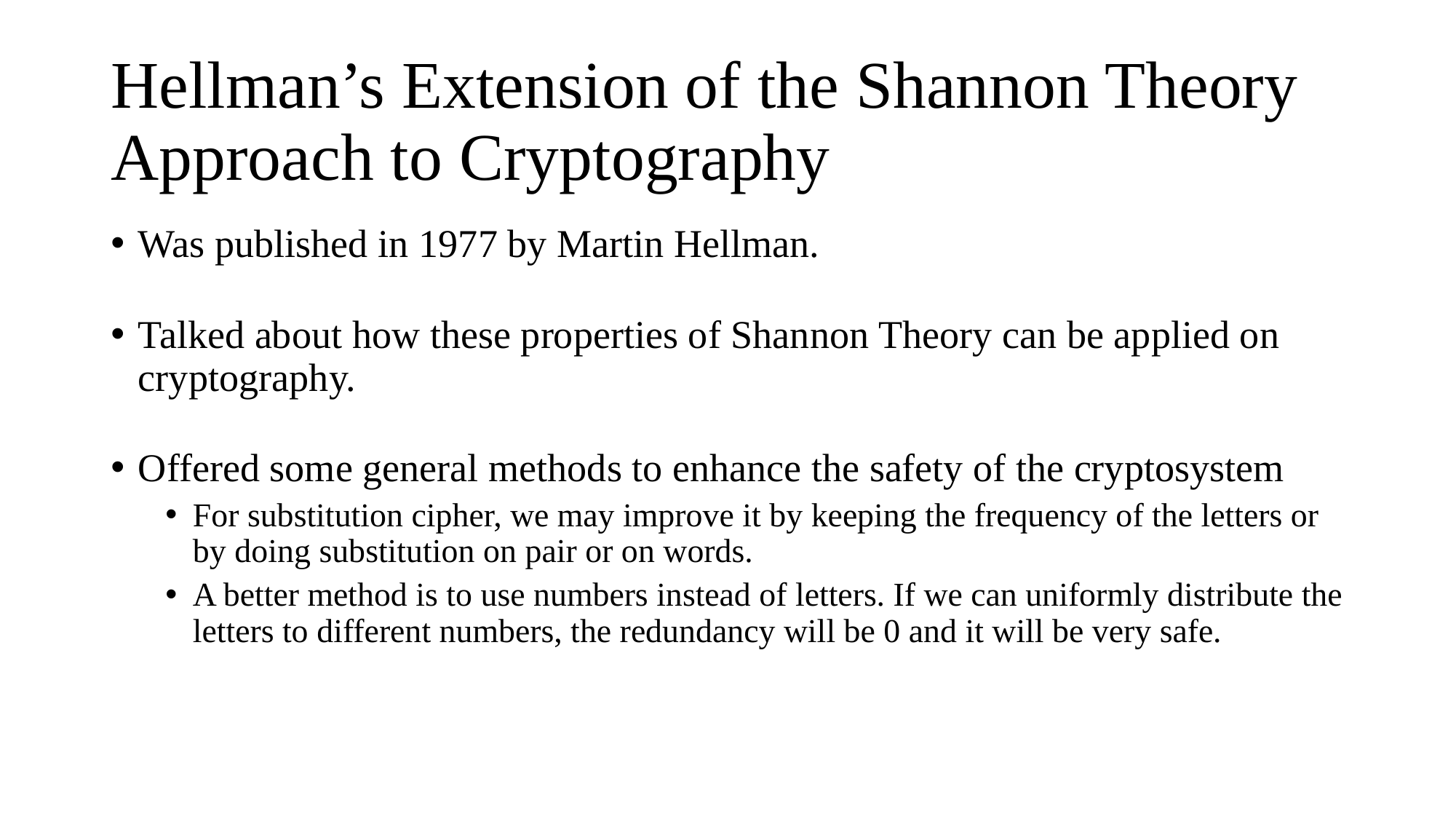

# Hellman’s Extension of the Shannon Theory Approach to Cryptography
Was published in 1977 by Martin Hellman.

Talked about how these properties of Shannon Theory can be applied on cryptography.

Offered some general methods to enhance the safety of the cryptosystem
For substitution cipher, we may improve it by keeping the frequency of the letters or by doing substitution on pair or on words.
A better method is to use numbers instead of letters. If we can uniformly distribute the letters to different numbers, the redundancy will be 0 and it will be very safe.